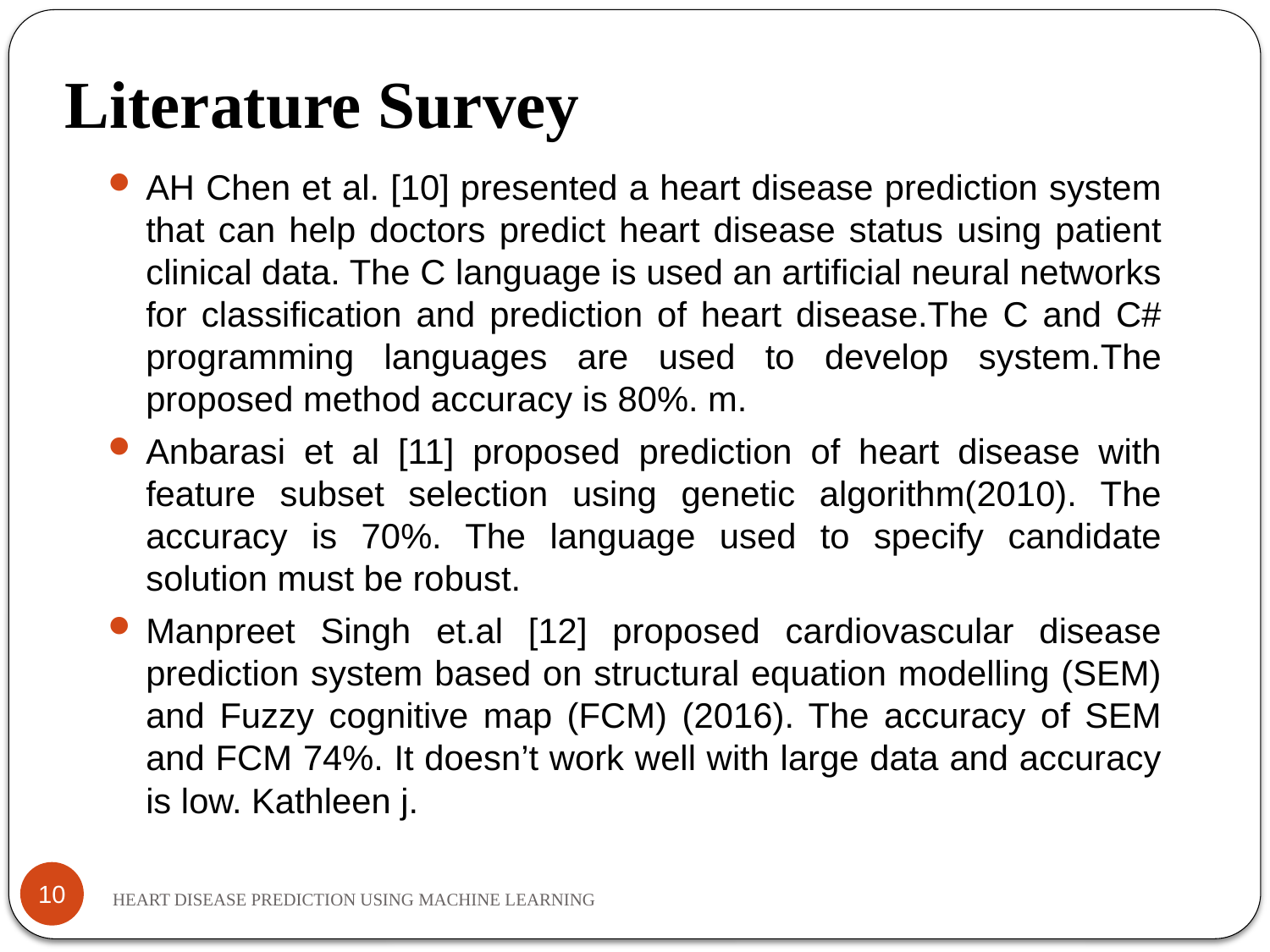

Literature Survey
AH Chen et al. [10] presented a heart disease prediction system that can help doctors predict heart disease status using patient clinical data. The C language is used an artificial neural networks for classification and prediction of heart disease.The C and C# programming languages are used to develop system.The proposed method accuracy is 80%. m.
Anbarasi et al [11] proposed prediction of heart disease with feature subset selection using genetic algorithm(2010). The accuracy is 70%. The language used to specify candidate solution must be robust.
Manpreet Singh et.al [12] proposed cardiovascular disease prediction system based on structural equation modelling (SEM) and Fuzzy cognitive map (FCM) (2016). The accuracy of SEM and FCM 74%. It doesn’t work well with large data and accuracy is low. Kathleen j.

10
HEART DISEASE PREDICTION USING MACHINE LEARNING